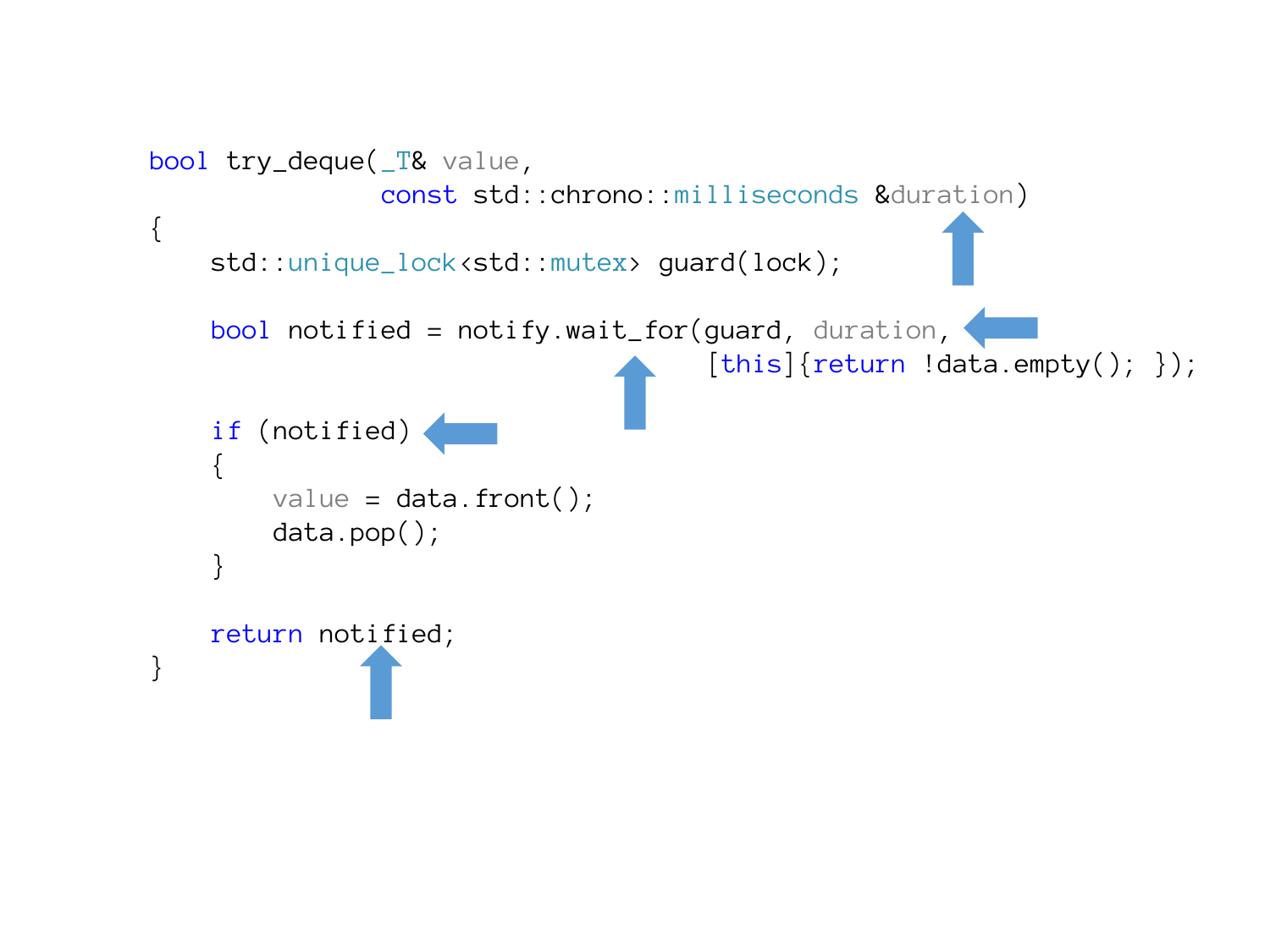

bool try_deque(_T& value,
               const std::chrono::milliseconds &duration)
{
    std::unique_lock<std::mutex> guard(lock);

    bool notified = notify.wait_for(guard, duration,
                                    [this]{return !data.empty(); });

    if (notified)
    {
        value = data.front();
        data.pop();
    }

    return notified;
}